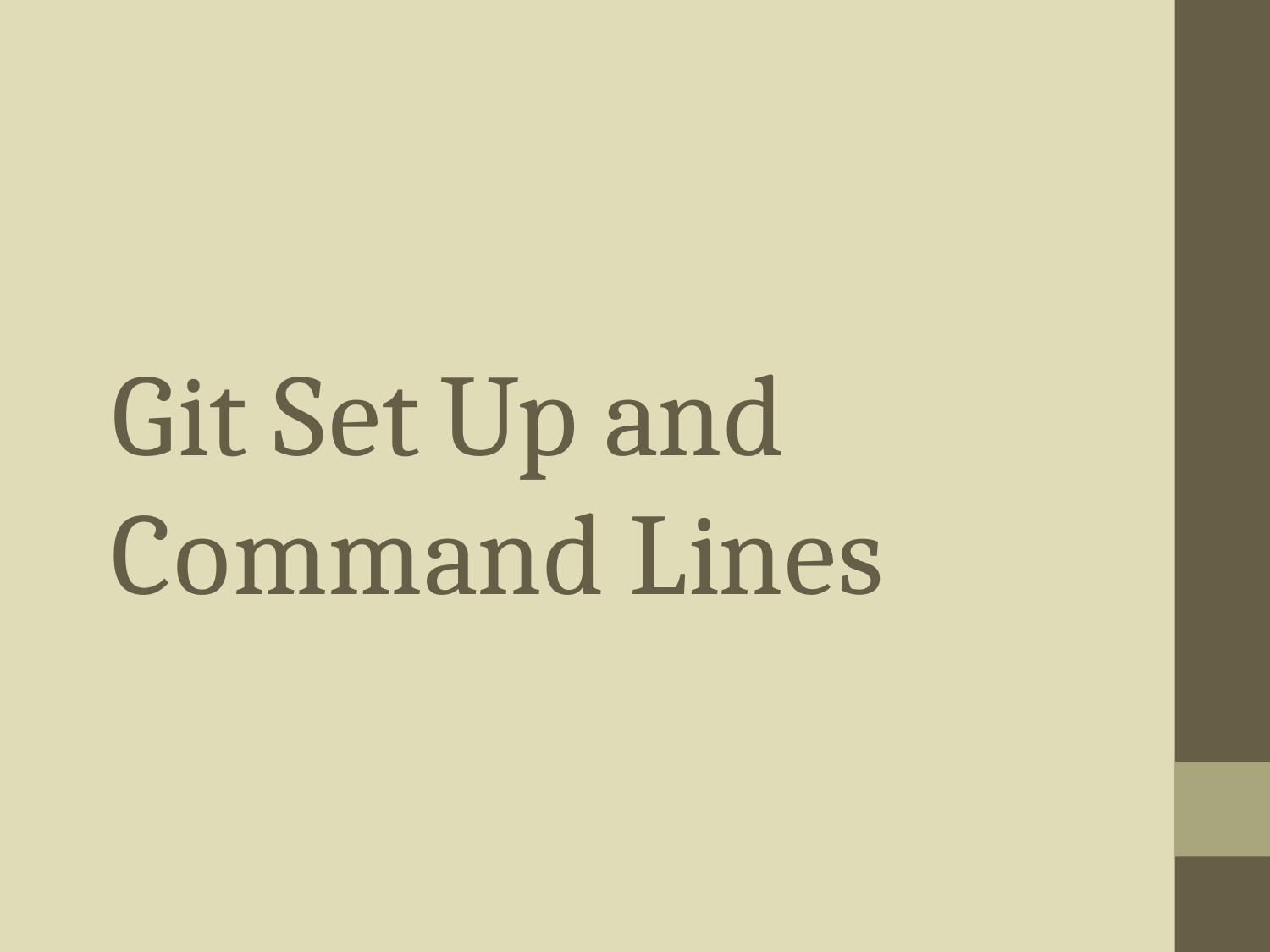

# Git Set Up and Command Lines